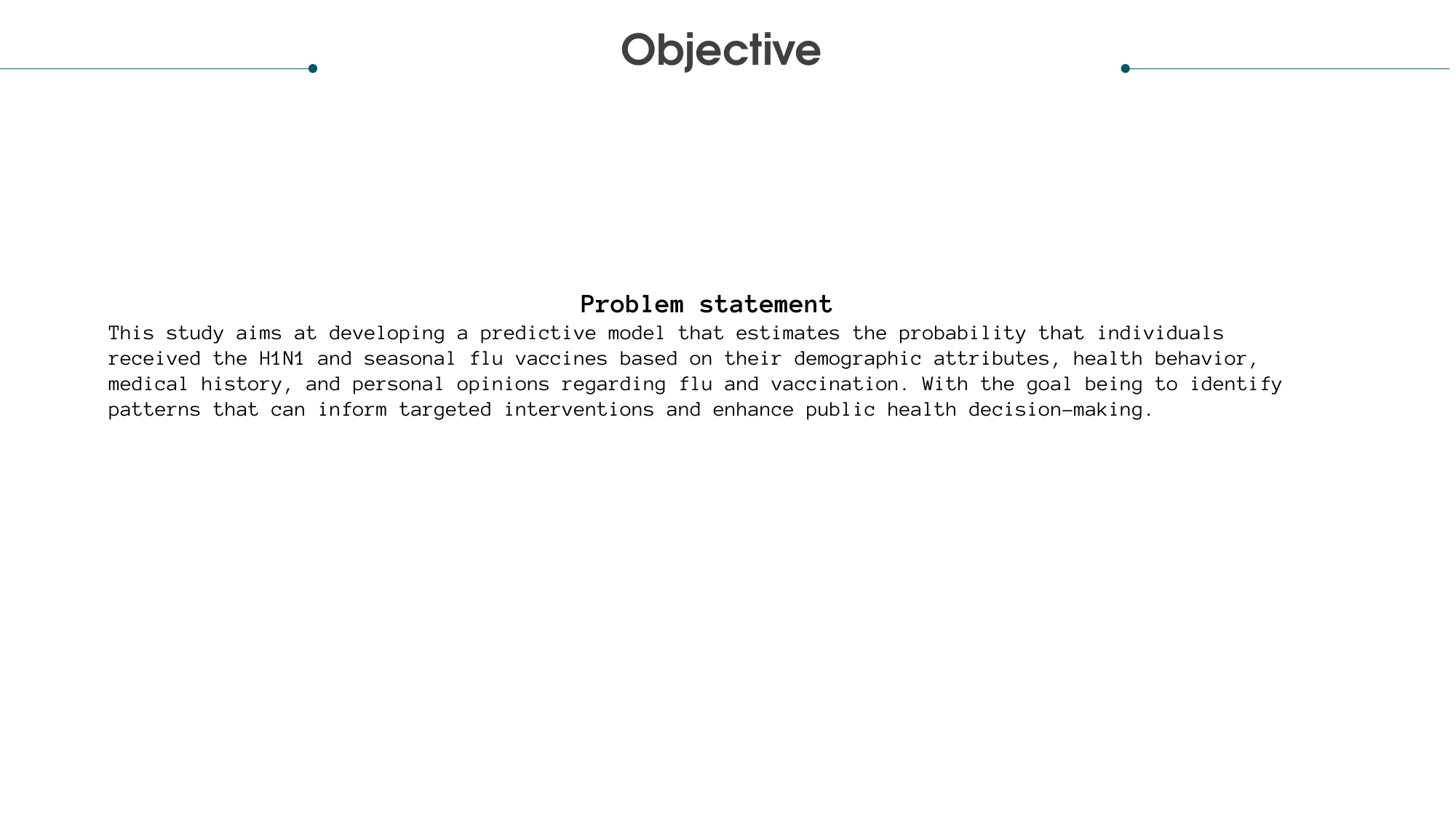

Objective
Problem statement
This study aims at developing a predictive model that estimates the probability that individuals received the H1N1 and seasonal flu vaccines based on their demographic attributes, health behavior, medical history, and personal opinions regarding flu and vaccination. With the goal being to identify patterns that can inform targeted interventions and enhance public health decision-making.